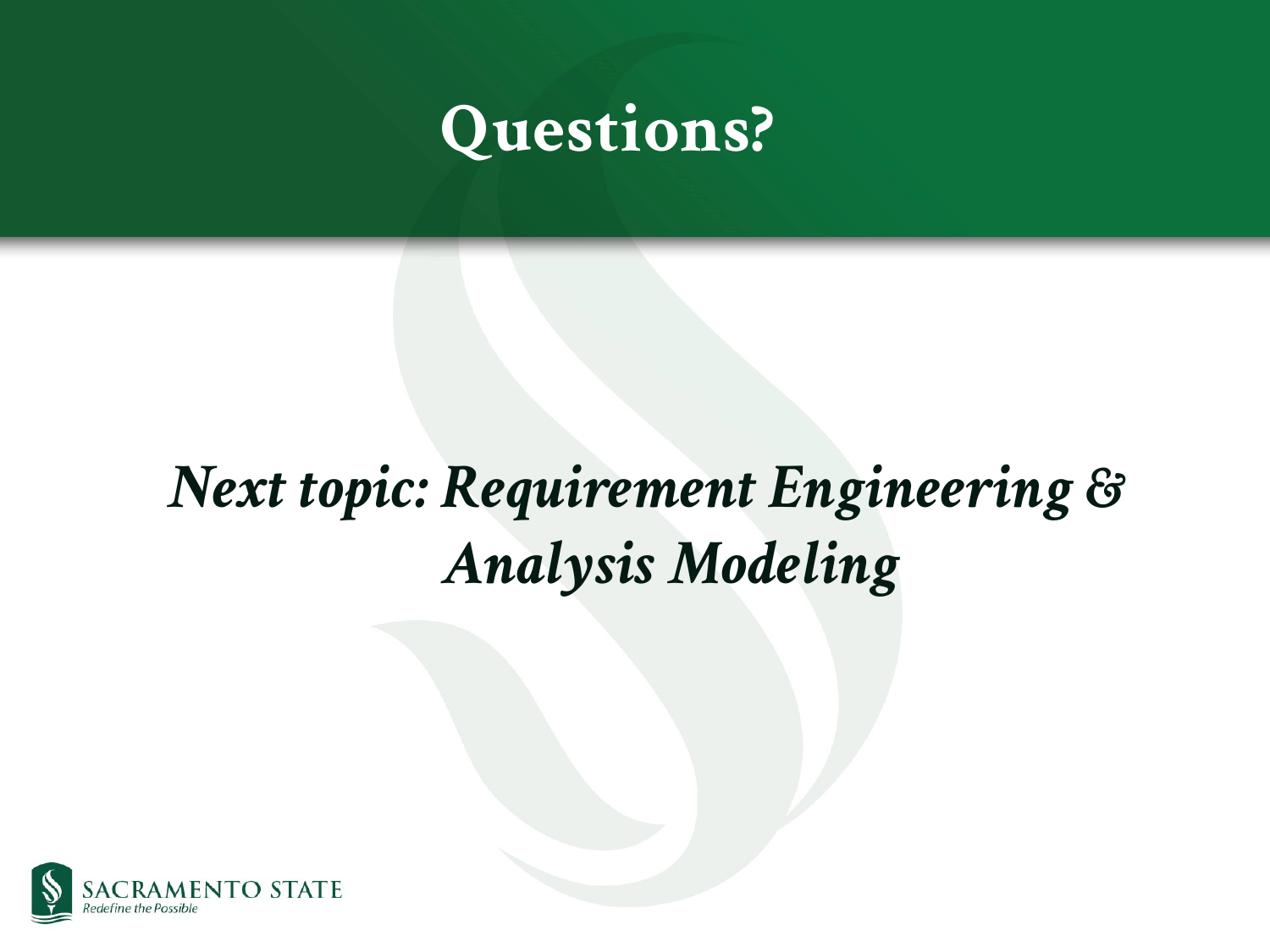

Questions?

Next topic: Requirement Engineering & Analysis Modeling